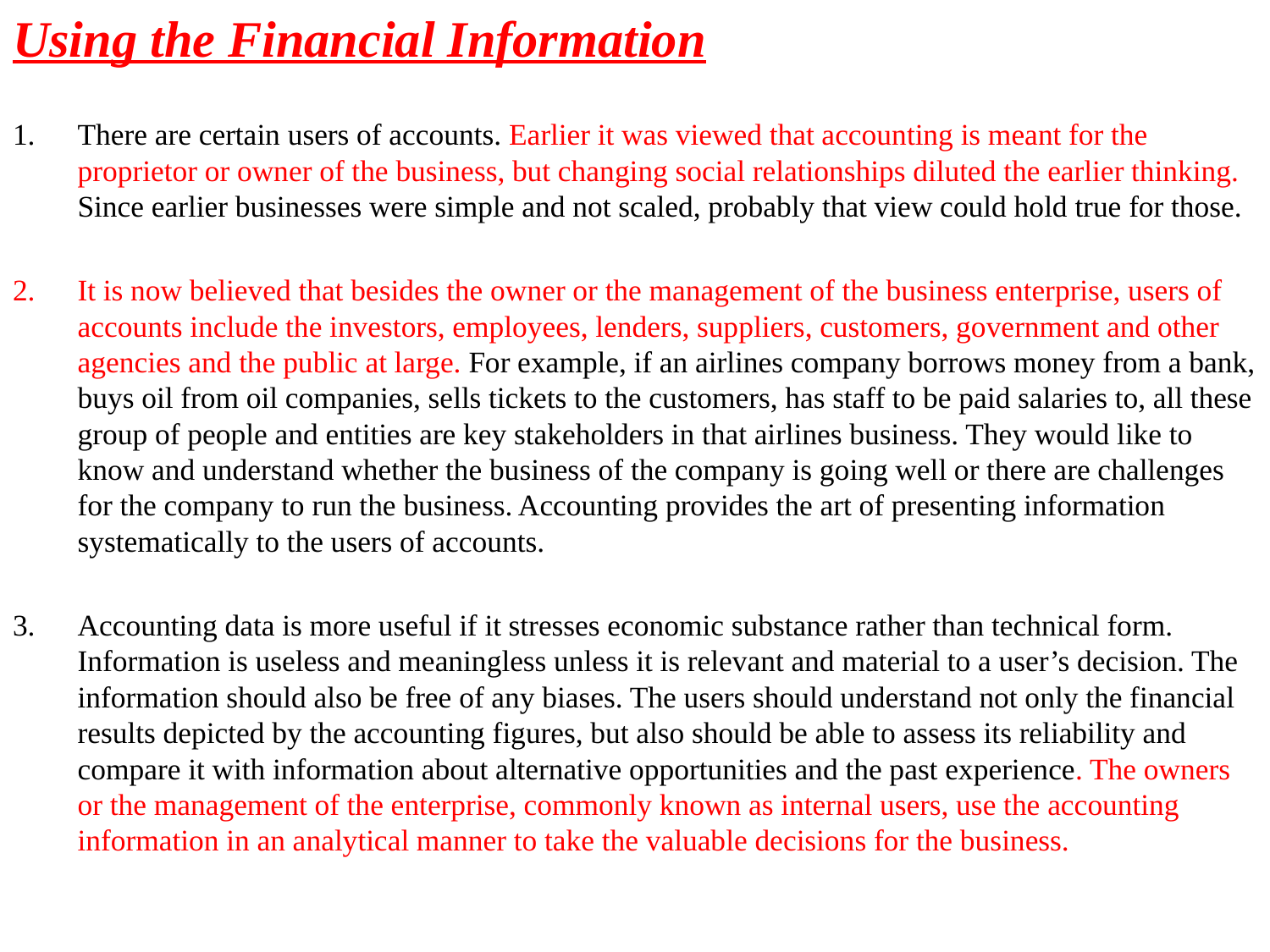

Using the Financial Information

There are certain users of accounts. Earlier it was viewed that accounting is meant for the proprietor or owner of the business, but changing social relationships diluted the earlier thinking. Since earlier businesses were simple and not scaled, probably that view could hold true for those.

It is now believed that besides the owner or the management of the business enterprise, users of accounts include the investors, employees, lenders, suppliers, customers, government and other agencies and the public at large. For example, if an airlines company borrows money from a bank, buys oil from oil companies, sells tickets to the customers, has staff to be paid salaries to, all these group of people and entities are key stakeholders in that airlines business. They would like to know and understand whether the business of the company is going well or there are challenges for the company to run the business. Accounting provides the art of presenting information systematically to the users of accounts.

Accounting data is more useful if it stresses economic substance rather than technical form. Information is useless and meaningless unless it is relevant and material to a user’s decision. The information should also be free of any biases. The users should understand not only the financial results depicted by the accounting figures, but also should be able to assess its reliability and compare it with information about alternative opportunities and the past experience. The owners or the management of the enterprise, commonly known as internal users, use the accounting information in an analytical manner to take the valuable decisions for the business.